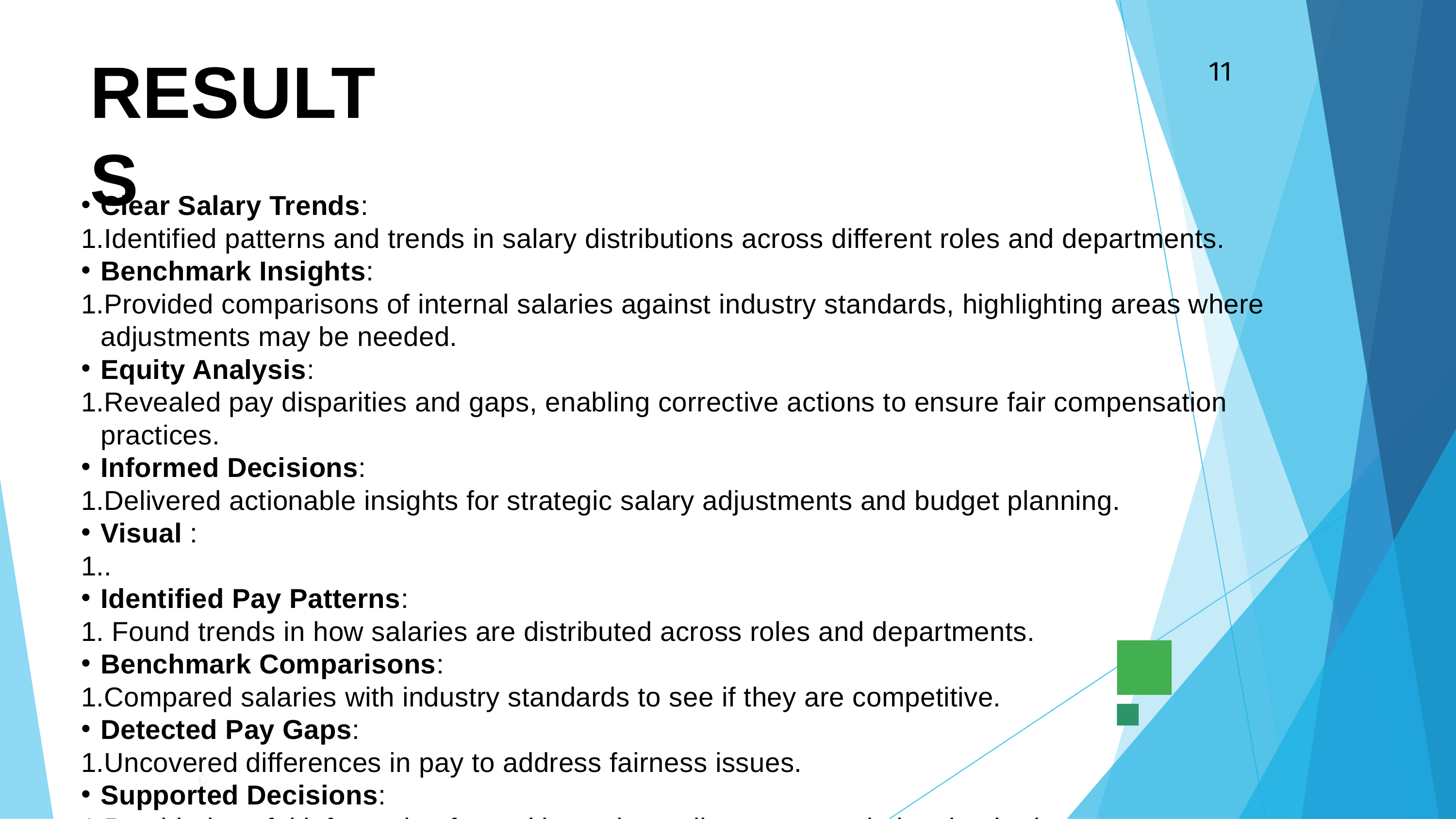

RESULTS
11
Clear Salary Trends:
Identified patterns and trends in salary distributions across different roles and departments.
Benchmark Insights:
Provided comparisons of internal salaries against industry standards, highlighting areas where adjustments may be needed.
Equity Analysis:
Revealed pay disparities and gaps, enabling corrective actions to ensure fair compensation practices.
Informed Decisions:
Delivered actionable insights for strategic salary adjustments and budget planning.
Visual :
.
Identified Pay Patterns:
 Found trends in how salaries are distributed across roles and departments.
Benchmark Comparisons:
Compared salaries with industry standards to see if they are competitive.
Detected Pay Gaps:
Uncovered differences in pay to address fairness issues.
Supported Decisions:
Provided useful information for making salary adjustments and planning budgets.
Visual Insights & Reports:
Created easy-to-understand charts and graphs to present the findings clearly.
Produced charts and graphs that effectively communicated findings and supported data-driven decision-making